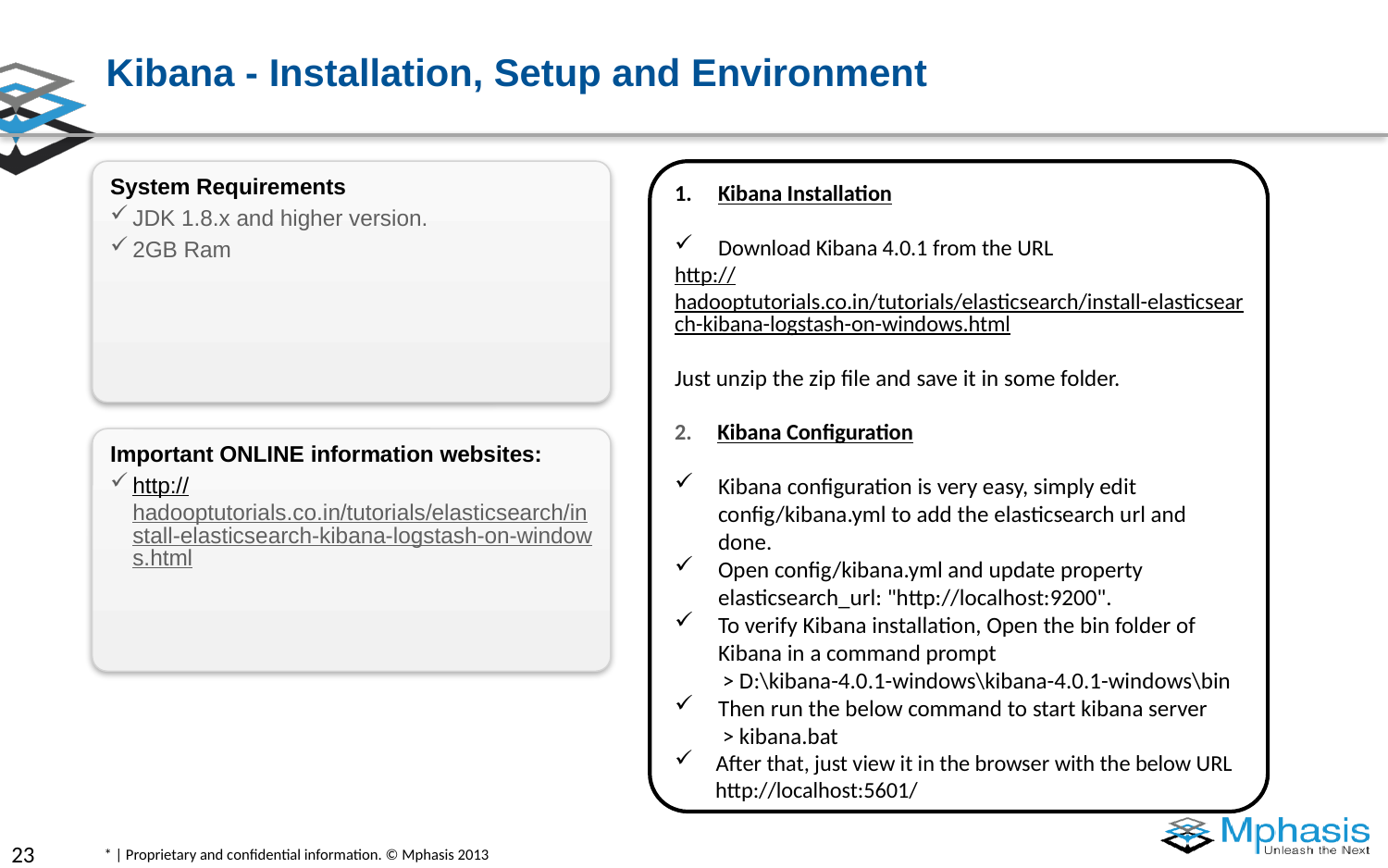

# Kibana - Installation, Setup and Environment
System Requirements
JDK 1.8.x and higher version.
2GB Ram

Kibana Installation

Download Kibana 4.0.1 from the URL
http://hadooptutorials.co.in/tutorials/elasticsearch/install-elasticsearch-kibana-logstash-on-windows.html

Just unzip the zip file and save it in some folder.

2.     Kibana Configuration

Kibana configuration is very easy, simply edit config/kibana.yml to add the elasticsearch url and done.
Open config/kibana.yml and update property elasticsearch_url: "http://localhost:9200".
To verify Kibana installation, Open the bin folder of Kibana in a command prompt
         > D:\kibana-4.0.1-windows\kibana-4.0.1-windows\bin
Then run the below command to start kibana server
         > kibana.bat
   After that, just view it in the browser with the below URL
        http://localhost:5601/

Important ONLINE information websites:
http://hadooptutorials.co.in/tutorials/elasticsearch/install-elasticsearch-kibana-logstash-on-windows.html